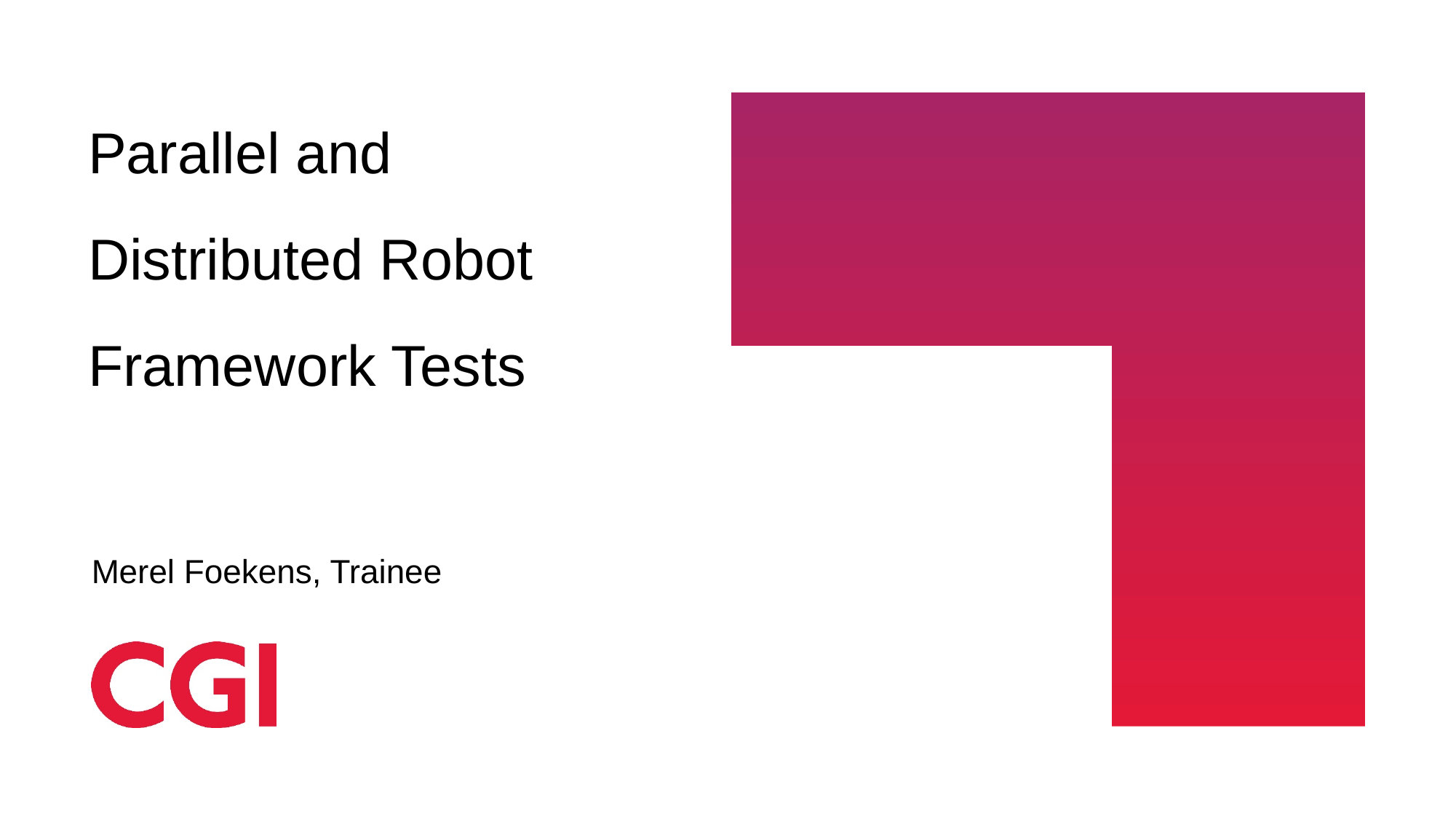

Parallel and Distributed Robot Framework Tests

Merel Foekens, Trainee